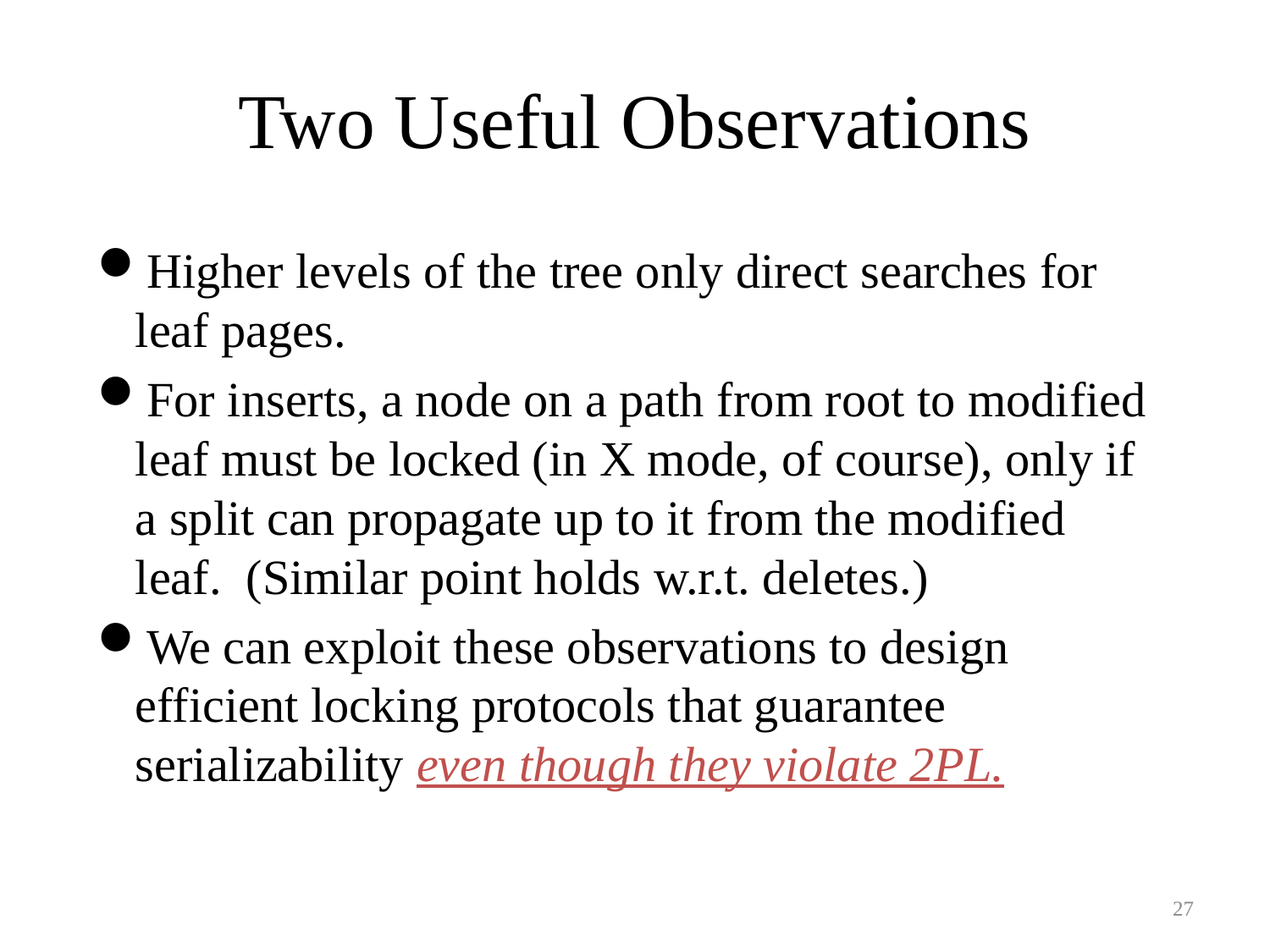

# Two Useful Observations
Higher levels of the tree only direct searches for leaf pages.
For inserts, a node on a path from root to modified leaf must be locked (in X mode, of course), only if a split can propagate up to it from the modified leaf.  (Similar point holds w.r.t. deletes.)
We can exploit these observations to design efficient locking protocols that guarantee serializability even though they violate 2PL.
27